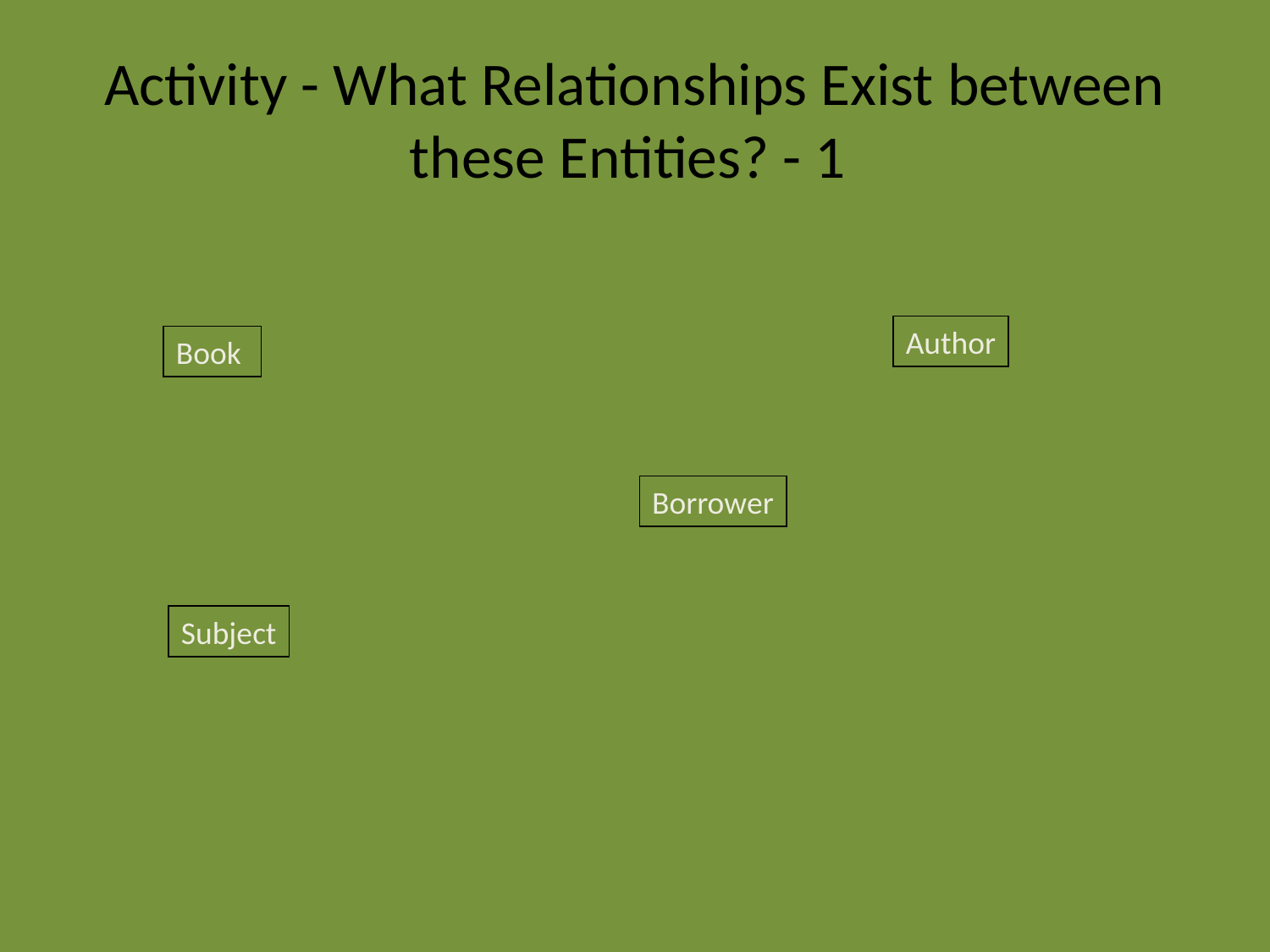

# Activity - What Relationships Exist between these Entities? - 1

Author
Book
Borrower
Subject